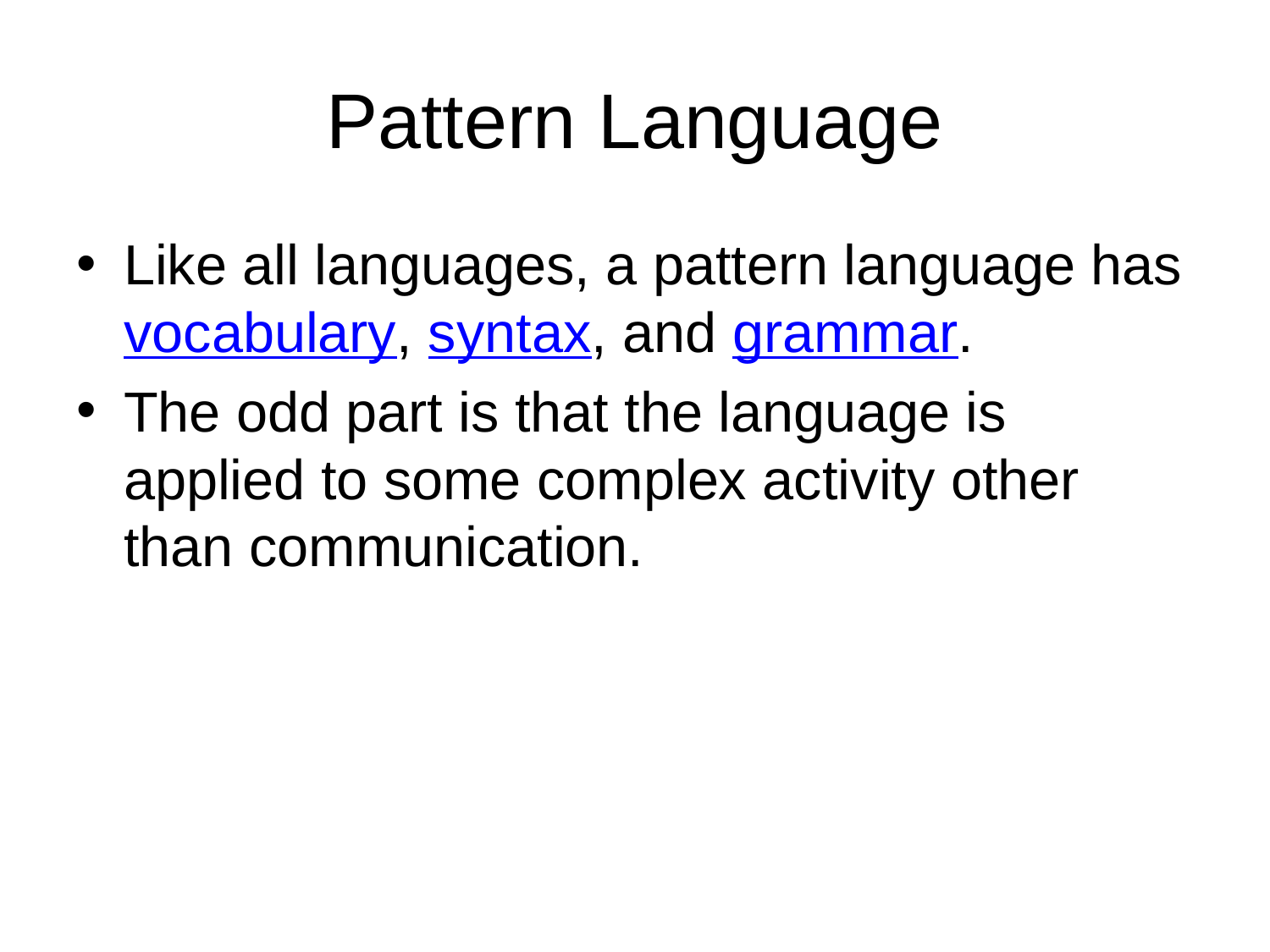

# Pattern Language
Like all languages, a pattern language has vocabulary, syntax, and grammar.
The odd part is that the language is applied to some complex activity other than communication.